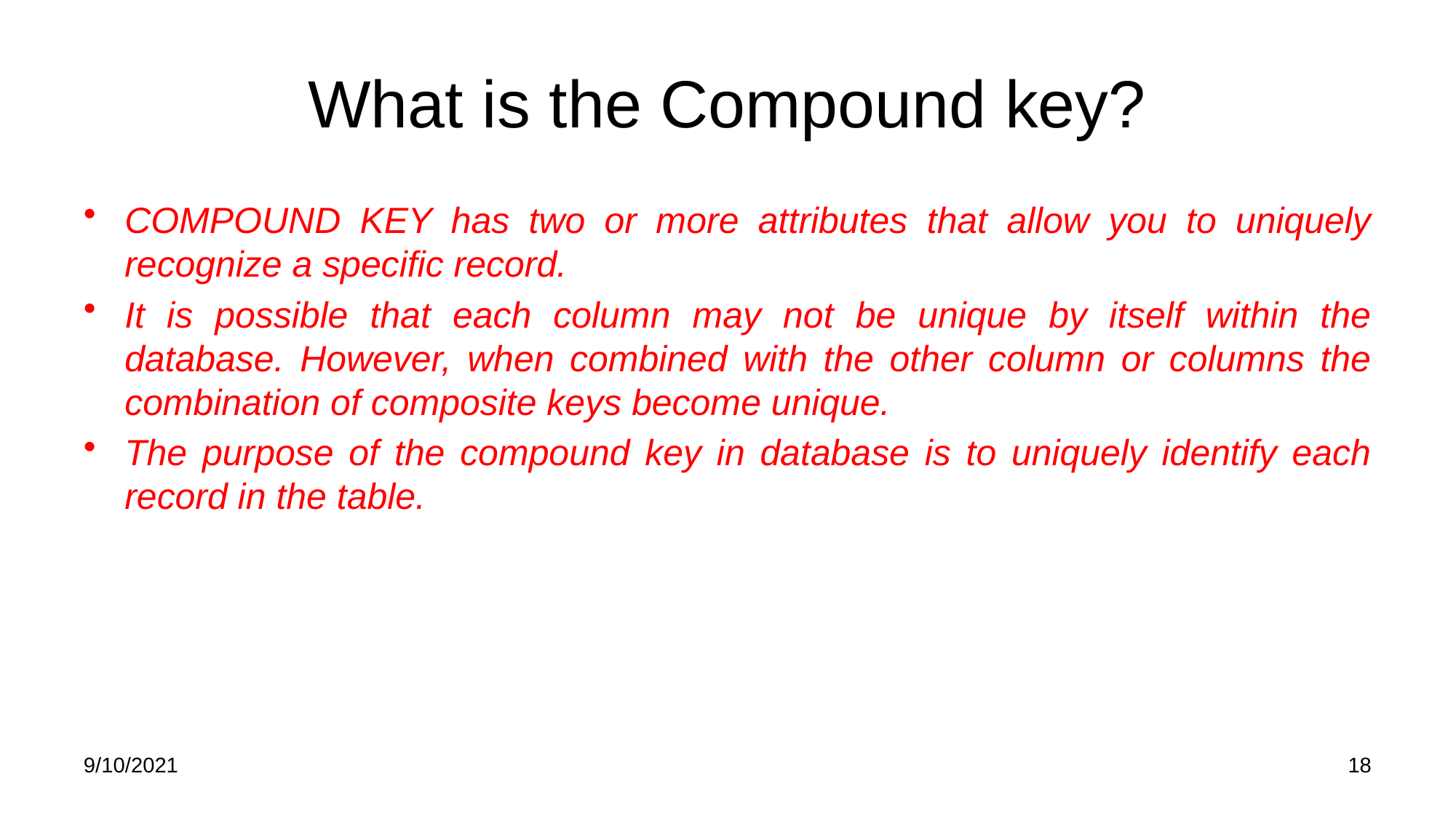

# What is the Compound key?
COMPOUND KEY has two or more attributes that allow you to uniquely recognize a specific record.
It is possible that each column may not be unique by itself within the database. However, when combined with the other column or columns the combination of composite keys become unique.
The purpose of the compound key in database is to uniquely identify each record in the table.
9/10/2021
18